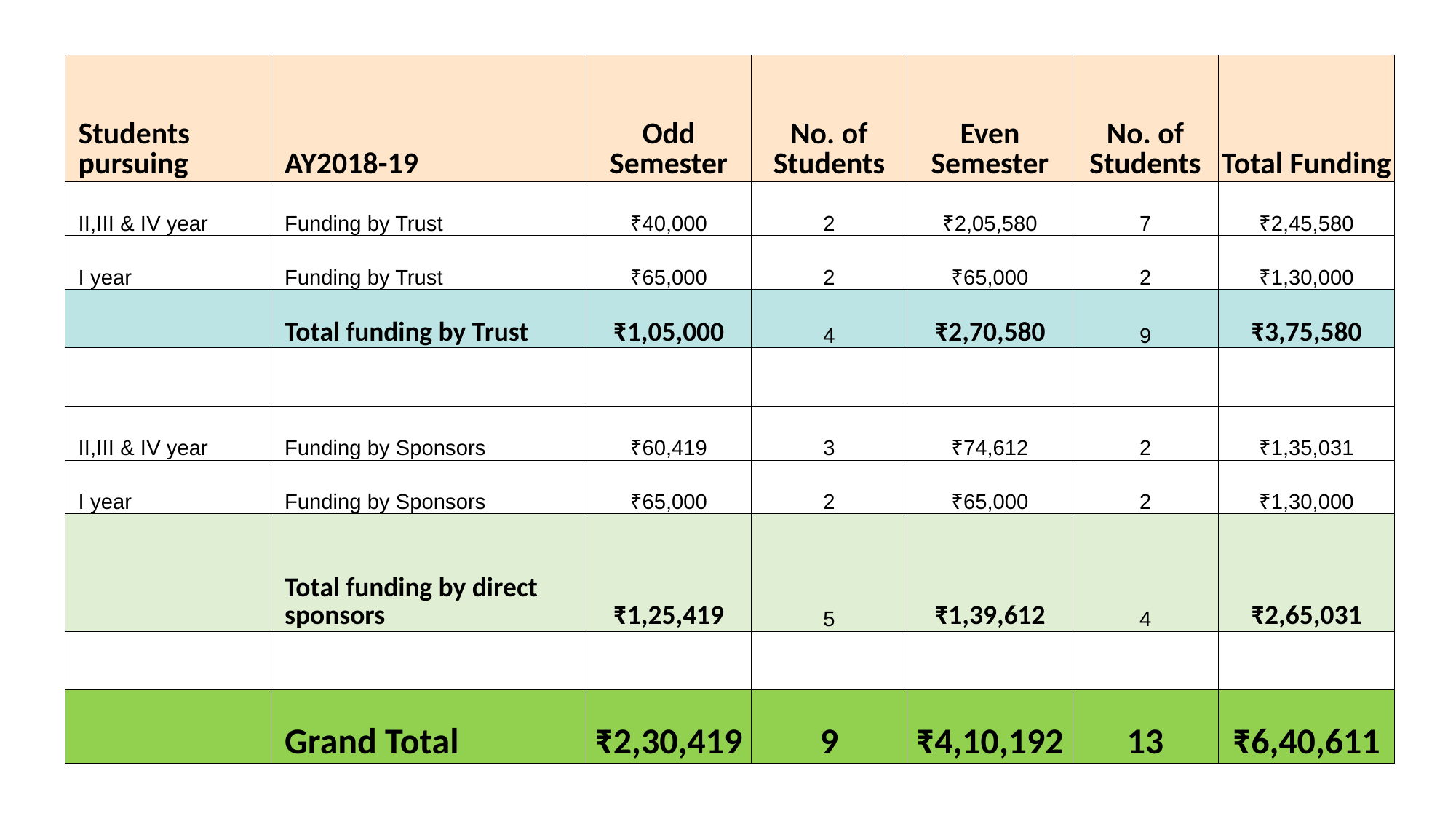

| Students pursuing | AY2018-19 | Odd Semester | No. of Students | Even Semester | No. of Students | Total Funding |
| --- | --- | --- | --- | --- | --- | --- |
| II,III & IV year | Funding by Trust | ₹40,000 | 2 | ₹2,05,580 | 7 | ₹2,45,580 |
| I year | Funding by Trust | ₹65,000 | 2 | ₹65,000 | 2 | ₹1,30,000 |
|  | Total funding by Trust | ₹1,05,000 | 4 | ₹2,70,580 | 9 | ₹3,75,580 |
|  |  |  |  |  |  |  |
| II,III & IV year | Funding by Sponsors | ₹60,419 | 3 | ₹74,612 | 2 | ₹1,35,031 |
| I year | Funding by Sponsors | ₹65,000 | 2 | ₹65,000 | 2 | ₹1,30,000 |
|  | Total funding by direct sponsors | ₹1,25,419 | 5 | ₹1,39,612 | 4 | ₹2,65,031 |
|  |  |  |  |  |  |  |
|  | Grand Total | ₹2,30,419 | 9 | ₹4,10,192 | 13 | ₹6,40,611 |